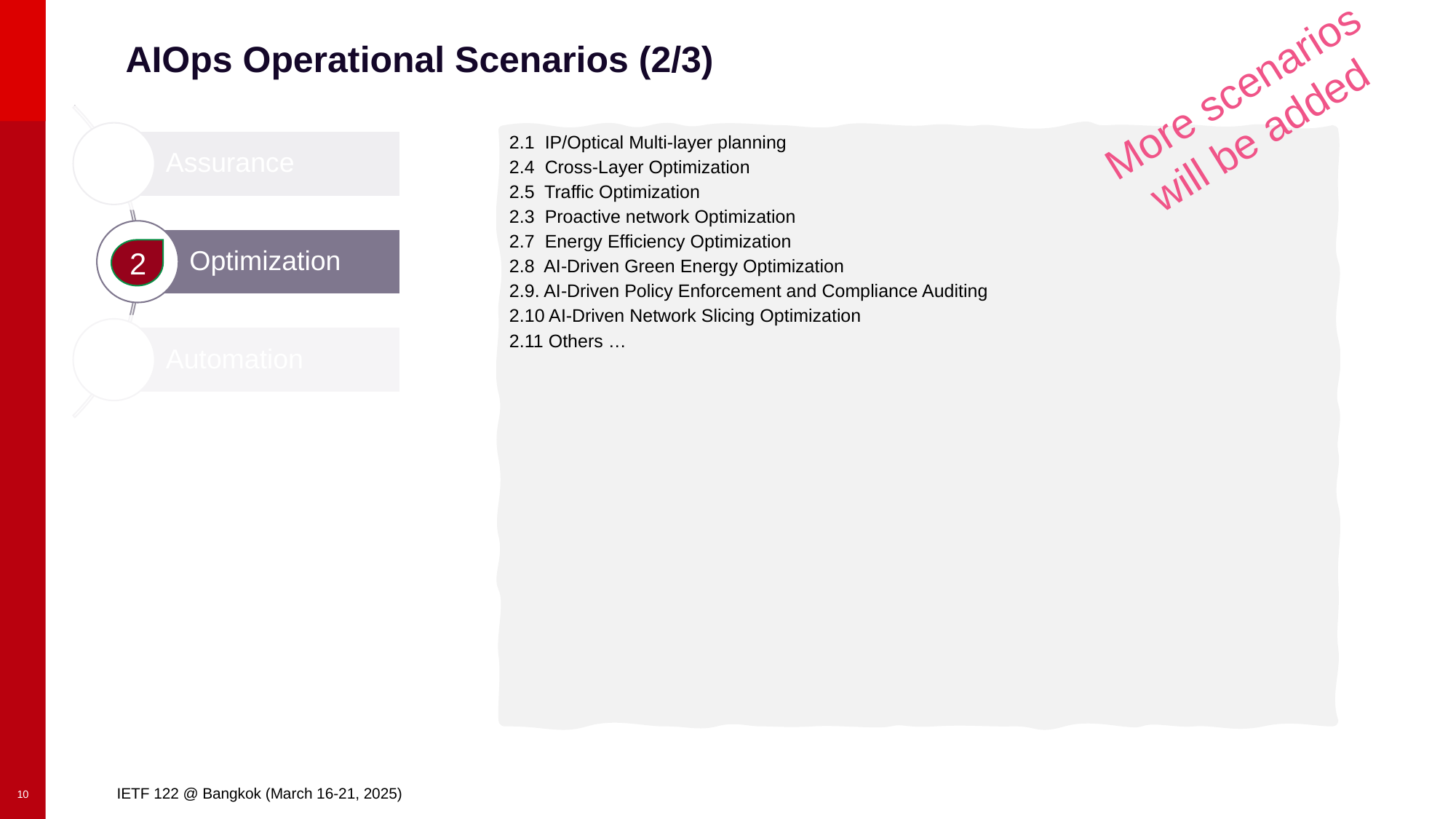

# AIOps Operational Scenarios (2/3)
More scenarios will be added

Assurance
Optimization
Automation

2.1  IP/Optical Multi-layer planning
2.4  Cross-Layer Optimization
2.5  Traffic Optimization
2.3  Proactive network Optimization
2.7  Energy Efficiency Optimization
2.8  AI-Driven Green Energy Optimization
2.9. AI-Driven Policy Enforcement and Compliance Auditing
2.10 AI-Driven Network Slicing Optimization
2.11 Others …

2